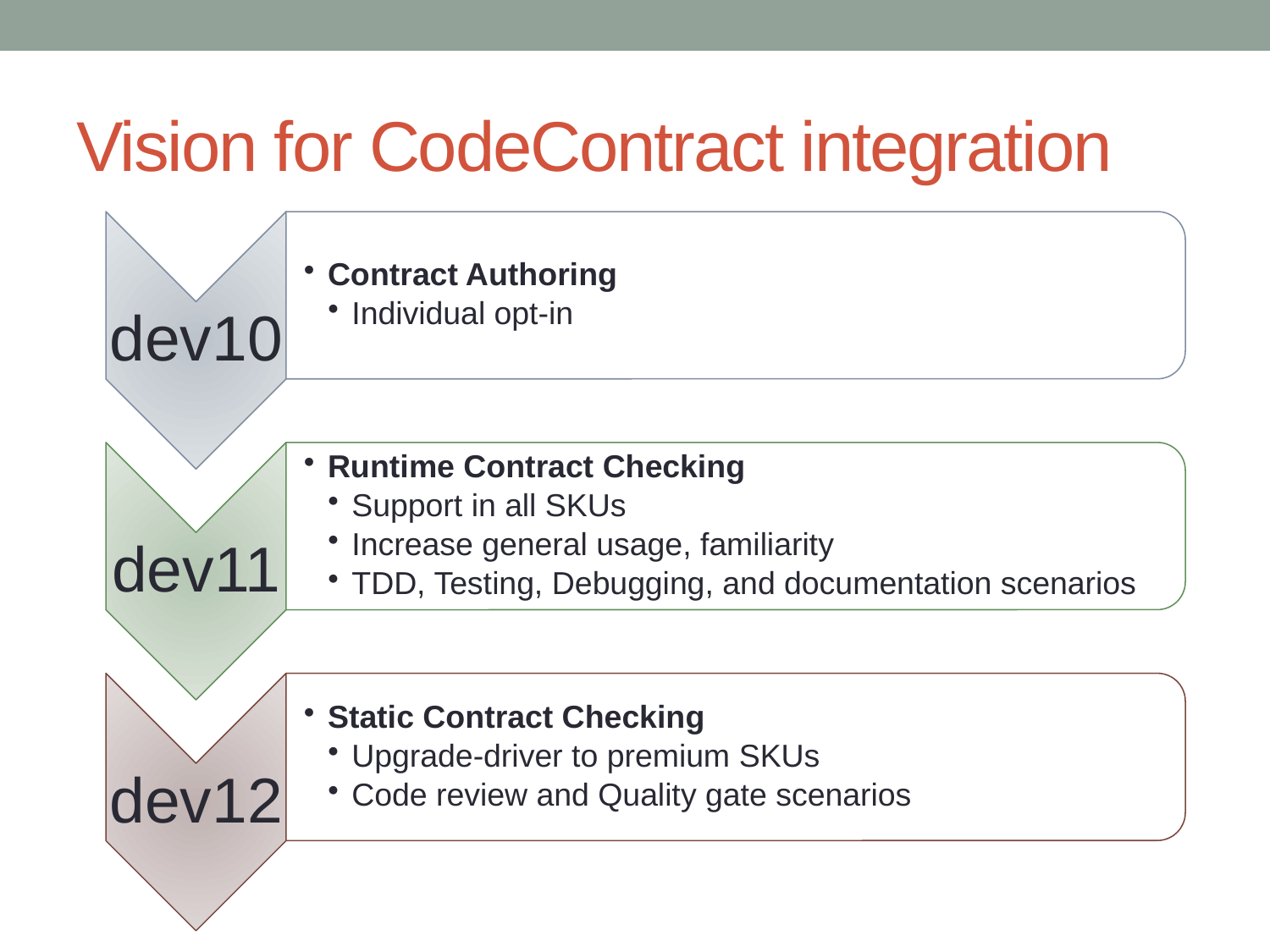

# Vision for CodeContract integration
dev10
Contract Authoring
Individual opt-in
dev11
Runtime Contract Checking
Support in all SKUs
Increase general usage, familiarity
TDD, Testing, Debugging, and documentation scenarios
dev12
Static Contract Checking
Upgrade-driver to premium SKUs
Code review and Quality gate scenarios